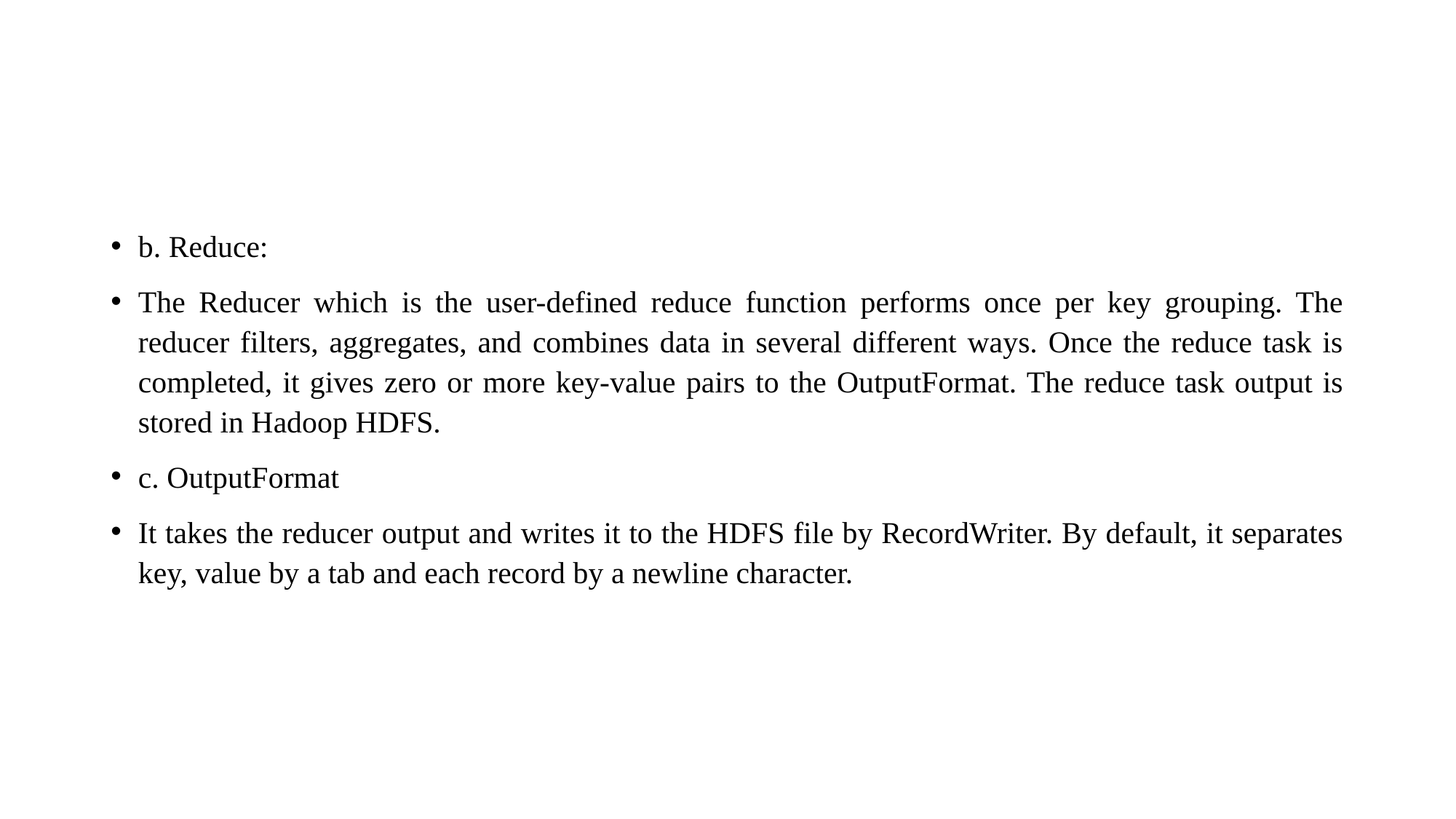

#
b. Reduce:
The Reducer which is the user-defined reduce function performs once per key grouping. The reducer filters, aggregates, and combines data in several different ways. Once the reduce task is completed, it gives zero or more key-value pairs to the OutputFormat. The reduce task output is stored in Hadoop HDFS.
c. OutputFormat
It takes the reducer output and writes it to the HDFS file by RecordWriter. By default, it separates key, value by a tab and each record by a newline character.